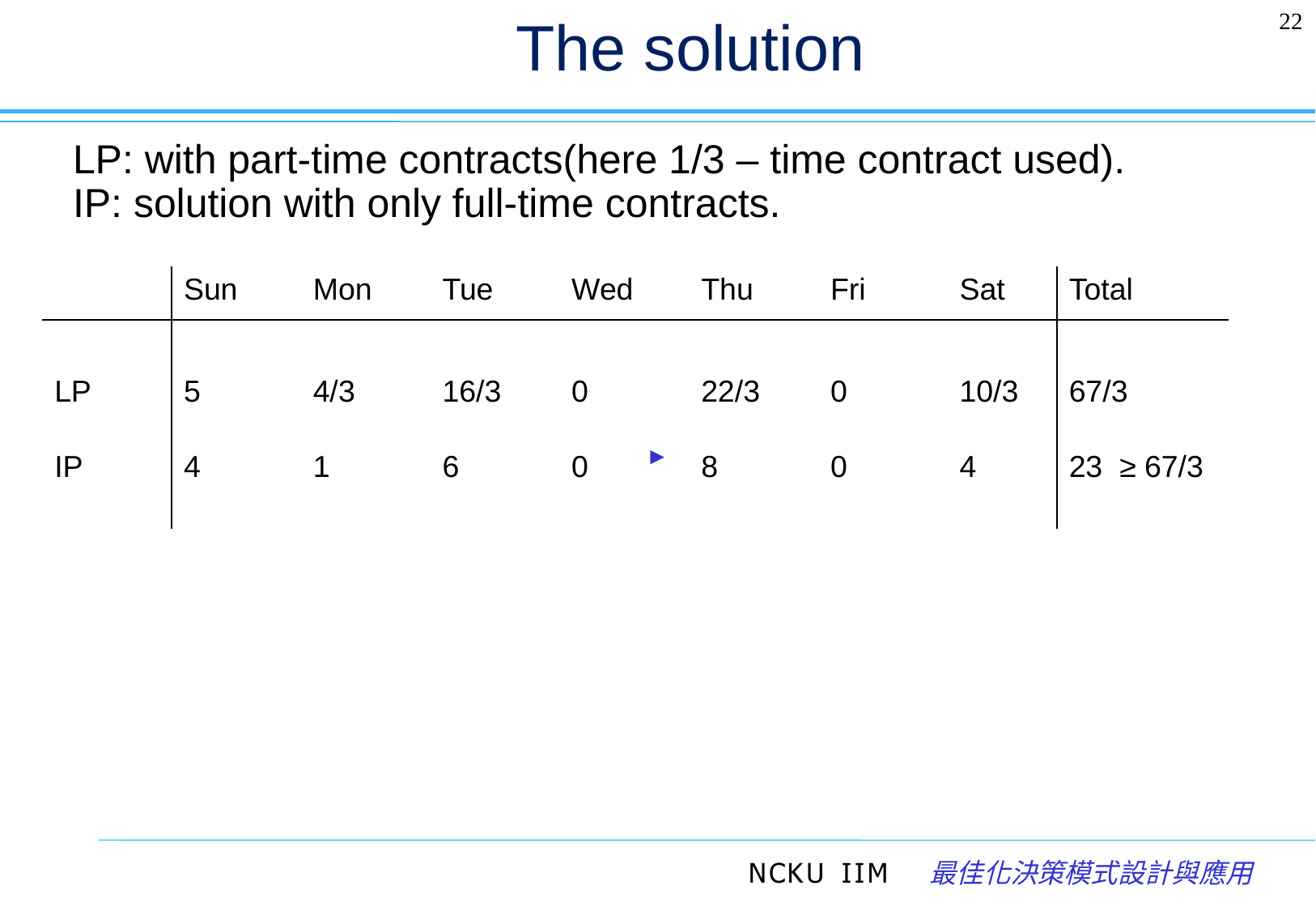

# The solution
22
LP: with part-time contracts(here 1/3 – time contract used).
IP: solution with only full-time contracts.

|  | Sun | Mon | Tue | Wed | Thu | Fri | Sat | Total |
| --- | --- | --- | --- | --- | --- | --- | --- | --- |
|  |  |  |  |  |  |  |  |  |
| LP | 5 | 4/3 | 16/3 | 0 | 22/3 | 0 | 10/3 | 67/3 |
| IP | 4 | 1 | 6 | 0 | 8 | 0 | 4 | 23 ≥ 67/3 |
►